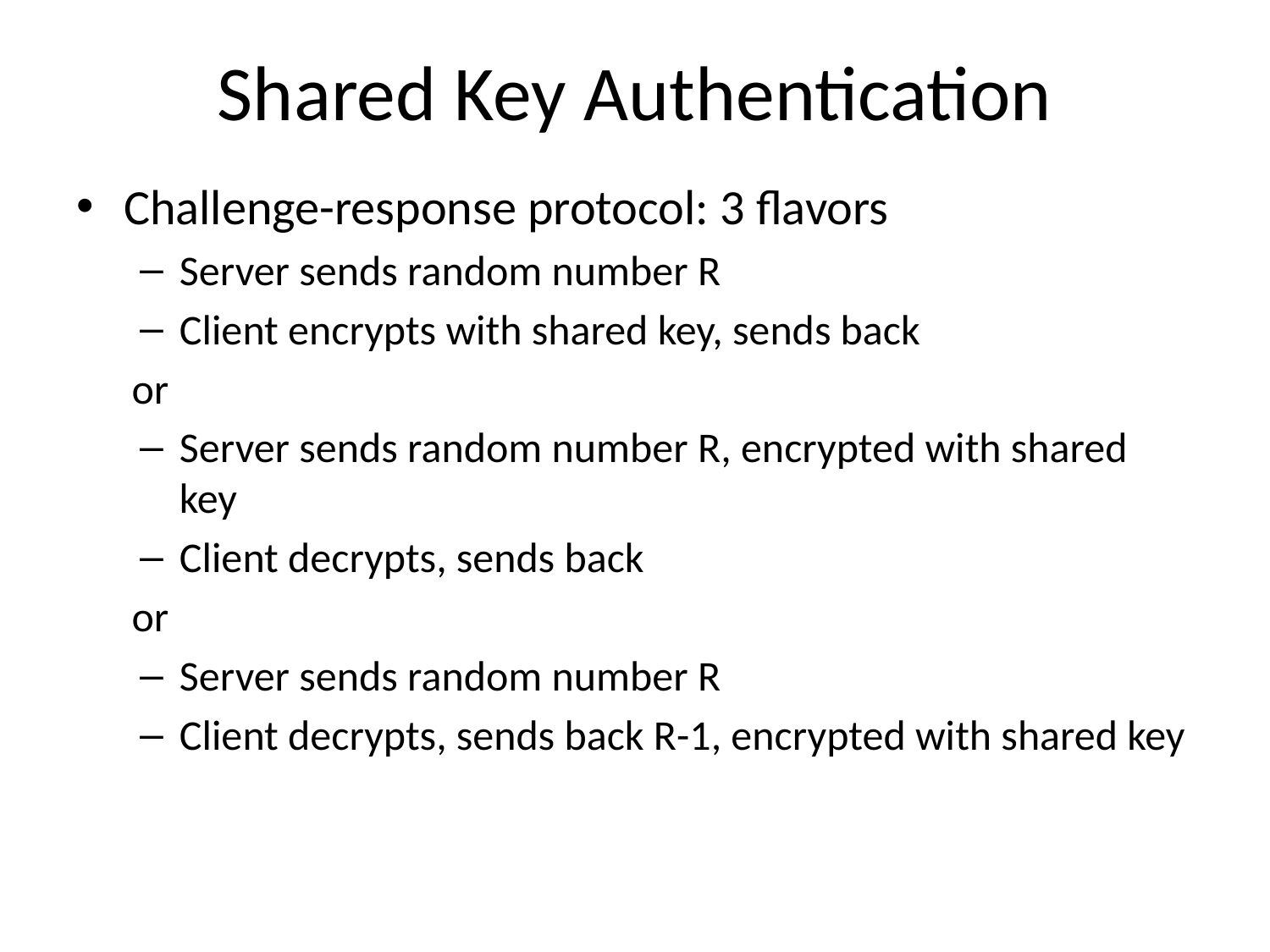

# Shared Key Authentication
Challenge-response protocol: 3 flavors
Server sends random number R
Client encrypts with shared key, sends back
or
Server sends random number R, encrypted with shared key
Client decrypts, sends back
or
Server sends random number R
Client decrypts, sends back R-1, encrypted with shared key